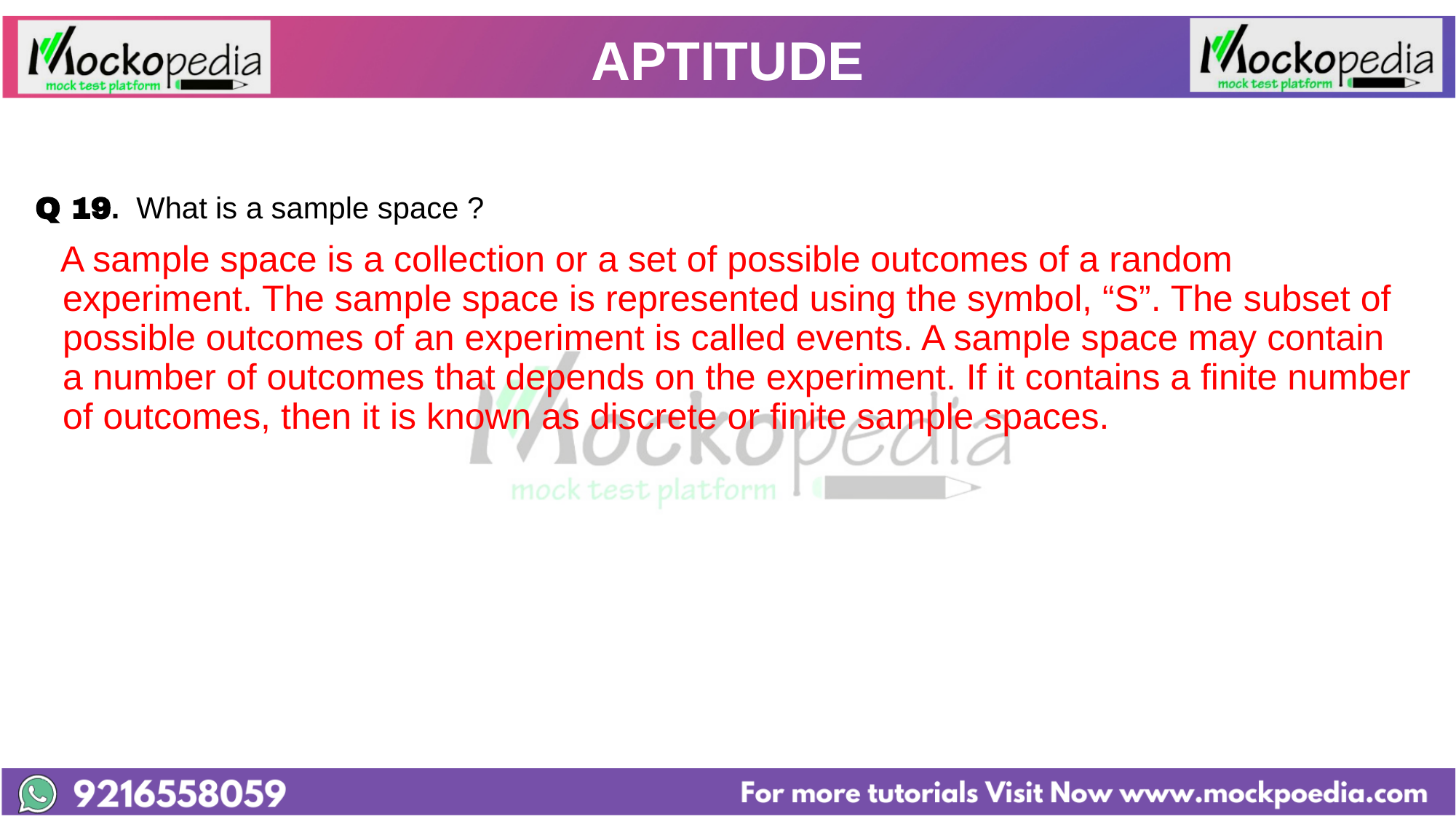

# APTITUDE

Q 19.  What is a sample space ?
   A sample space is a collection or a set of possible outcomes of a random experiment. The sample space is represented using the symbol, “S”. The subset of possible outcomes of an experiment is called events. A sample space may contain a number of outcomes that depends on the experiment. If it contains a finite number of outcomes, then it is known as discrete or finite sample spaces.